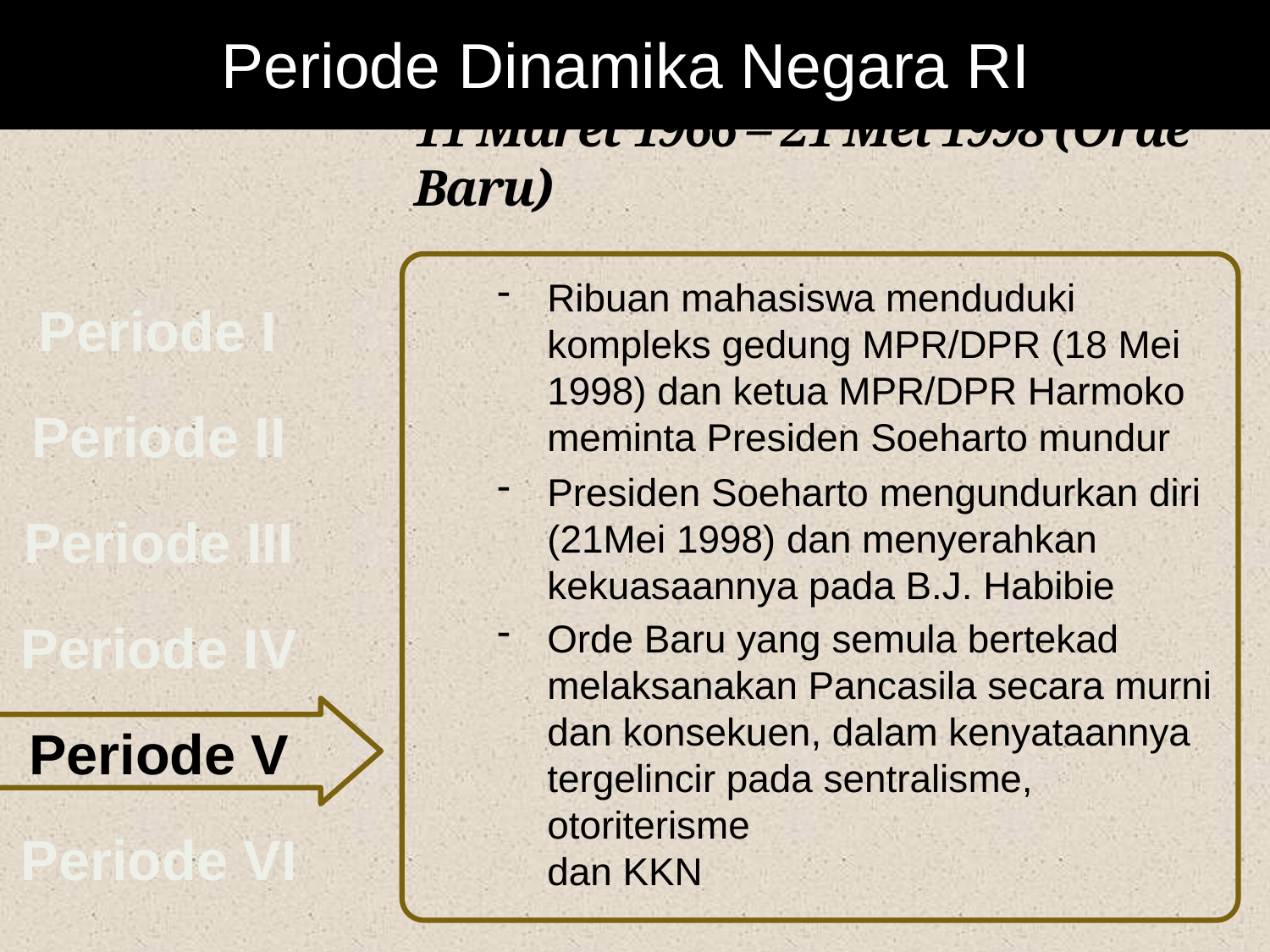

Periode Dinamika Negara RI

# 11 Maret 1966 – 21 Mei 1998 (Orde Baru)

Periode I

Ribuan mahasiswa menduduki kompleks gedung MPR/DPR (18 Mei 1998) dan ketua MPR/DPR Harmoko meminta Presiden Soeharto mundur

Periode II

Periode III

Presiden Soeharto mengundurkan diri (21Mei 1998) dan menyerahkan kekuasaannya pada B.J. Habibie

Periode IV

Periode V
Orde Baru yang semula bertekad melaksanakan Pancasila secara murni dan konsekuen, dalam kenyataannya tergelincir pada sentralisme, otoriterisme
	dan KKN

Periode VI